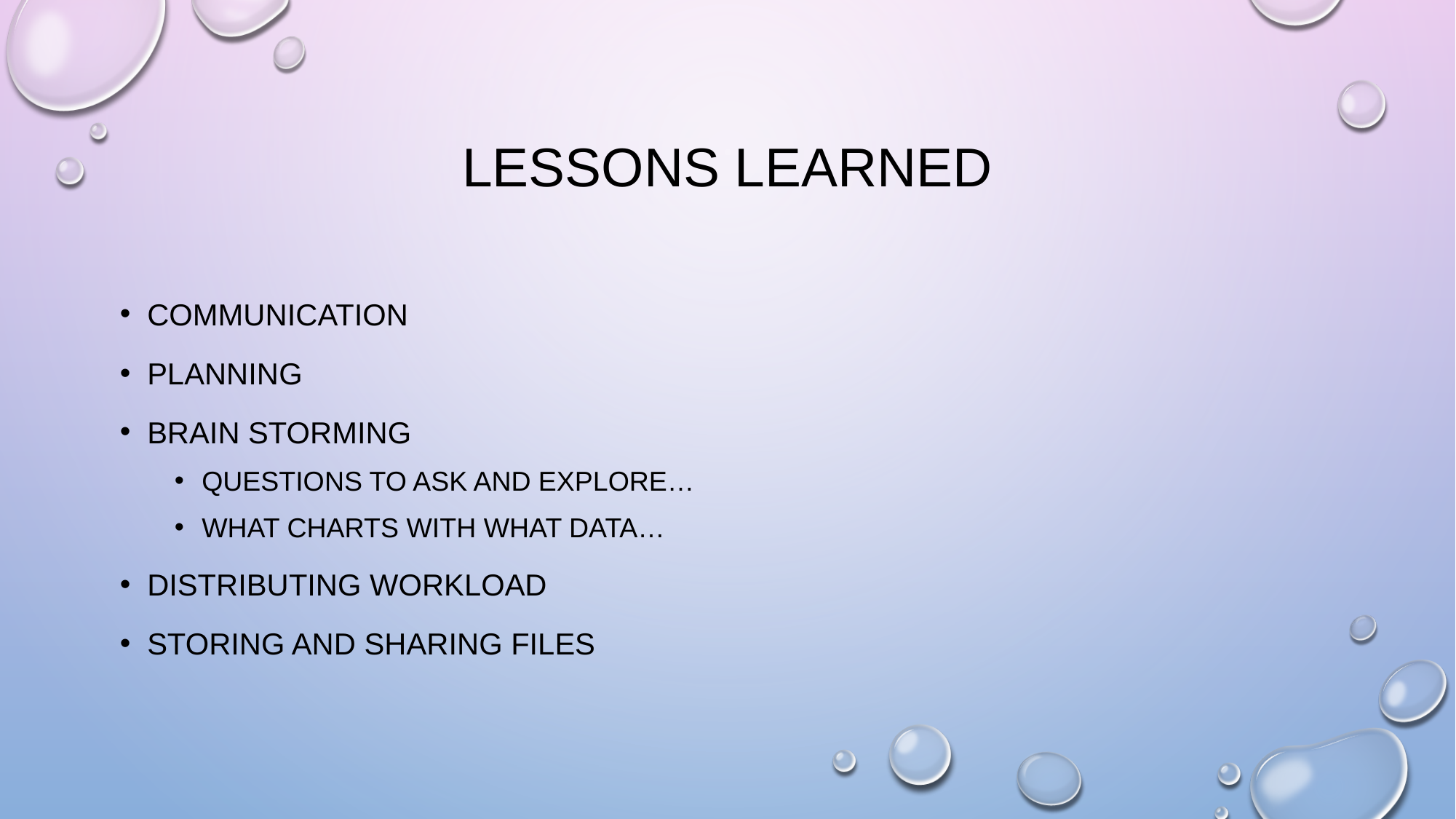

# Lessons Learned
Communication
Planning
Brain Storming
Questions to ask and explore…
What charts with what data…
Distributing workload
Storing and Sharing files